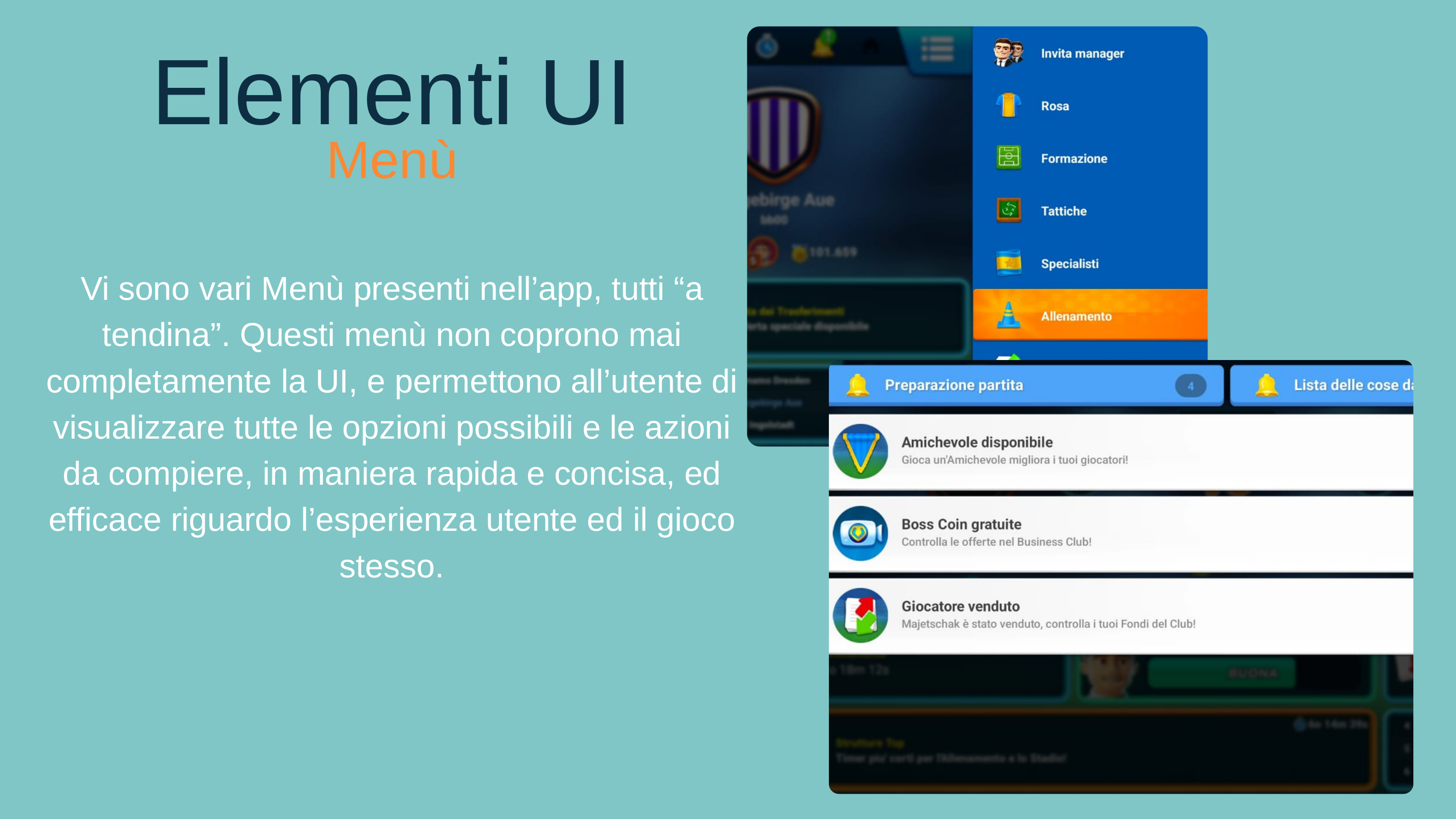

Elementi UI

Menù
Vi sono vari Menù presenti nell’app, tutti “a tendina”. Questi menù non coprono mai completamente la UI, e permettono all’utente di visualizzare tutte le opzioni possibili e le azioni da compiere, in maniera rapida e concisa, ed efficace riguardo l’esperienza utente ed il gioco stesso.